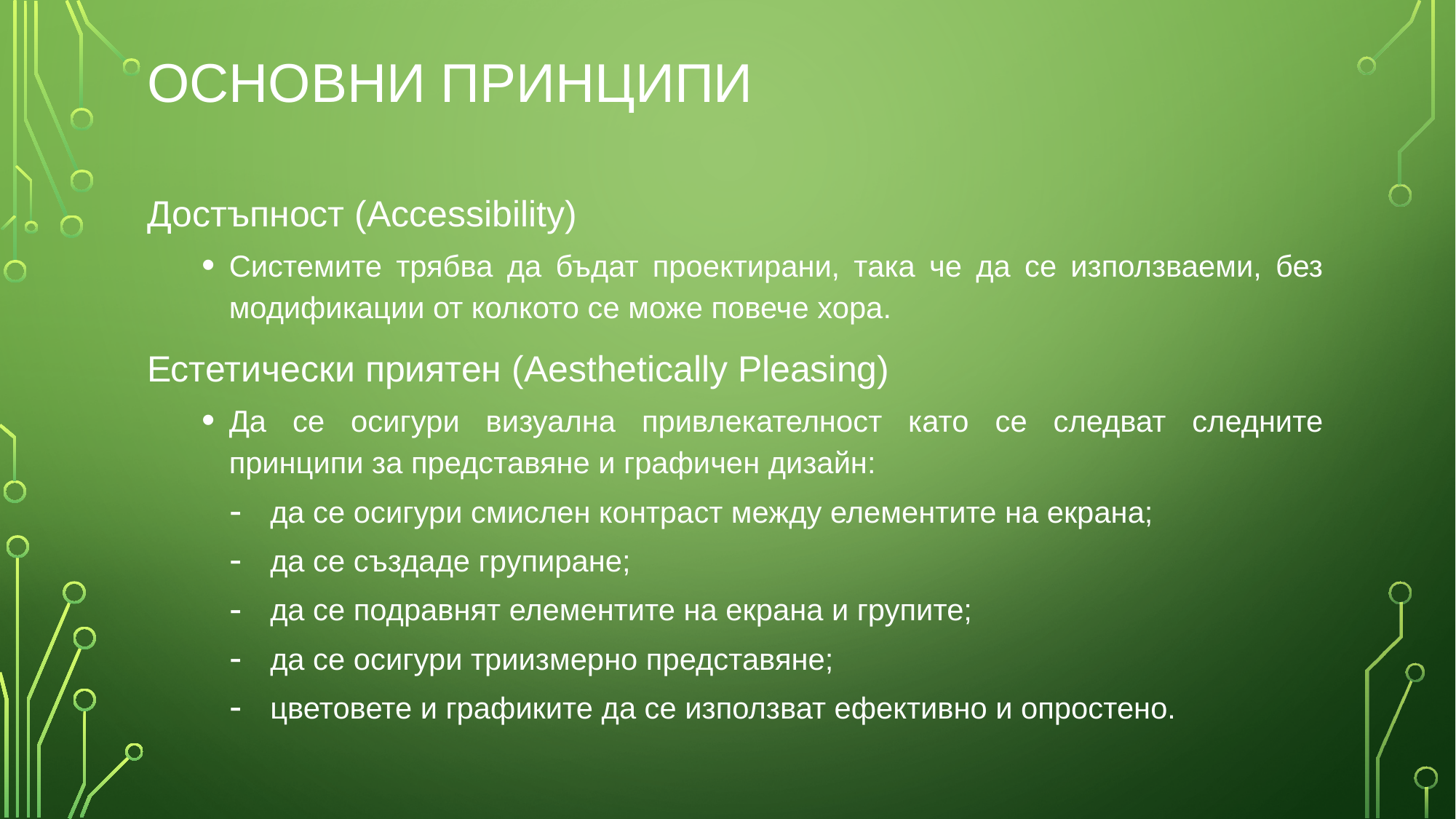

# Основни Принципи
Достъпност (Accessibility)
Системите трябва да бъдат проектирани, така че да се използваеми, без модификации от колкото се може повече хора.
Естетически приятен (Aesthetically Pleasing)
Да се осигури визуална привлекателност като се следват следните принципи за представяне и графичен дизайн:
да се осигури смислен контраст между елементите на екрана;
да се създаде групиране;
да се подравнят елементите на екрана и групите;
да се осигури триизмерно представяне;
цветовете и графиките да се използват ефективно и опростено.